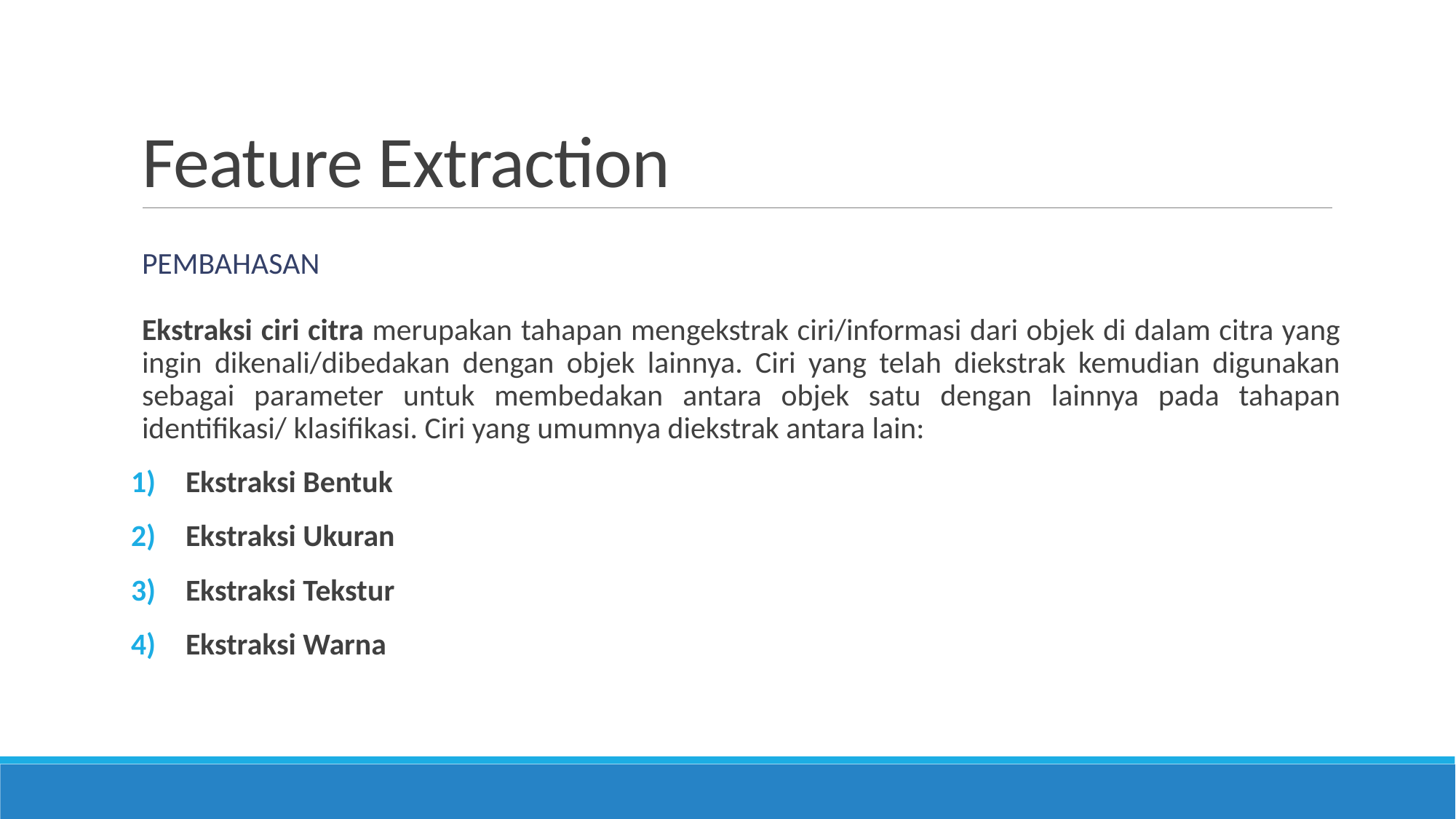

# Feature Extraction
Pembahasan
Ekstraksi ciri citra merupakan tahapan mengekstrak ciri/informasi dari objek di dalam citra yang ingin dikenali/dibedakan dengan objek lainnya. Ciri yang telah diekstrak kemudian digunakan sebagai parameter untuk membedakan antara objek satu dengan lainnya pada tahapan identifikasi/ klasifikasi. Ciri yang umumnya diekstrak antara lain:
Ekstraksi Bentuk
Ekstraksi Ukuran
Ekstraksi Tekstur
Ekstraksi Warna